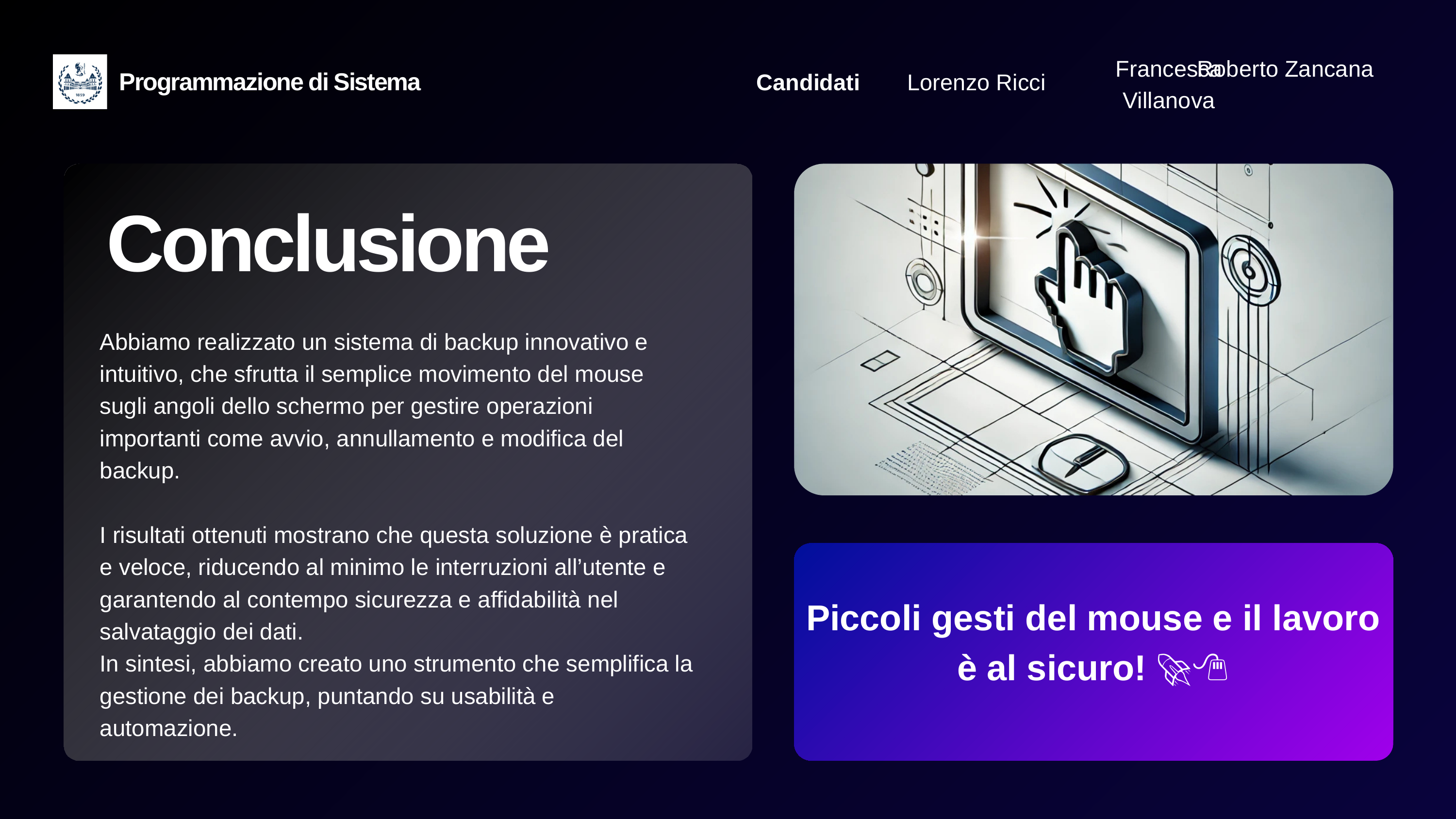

Francesca Villanova
Roberto Zancana

Programmazione di Sistema
Candidati
Lorenzo Ricci

Conclusione
Abbiamo realizzato un sistema di backup innovativo e intuitivo, che sfrutta il semplice movimento del mouse sugli angoli dello schermo per gestire operazioni importanti come avvio, annullamento e modifica del backup.

I risultati ottenuti mostrano che questa soluzione è pratica e veloce, riducendo al minimo le interruzioni all’utente e garantendo al contempo sicurezza e affidabilità nel salvataggio dei dati.
In sintesi, abbiamo creato uno strumento che semplifica la gestione dei backup, puntando su usabilità e automazione.

Piccoli gesti del mouse e il lavoro è al sicuro! 🚀🖱️